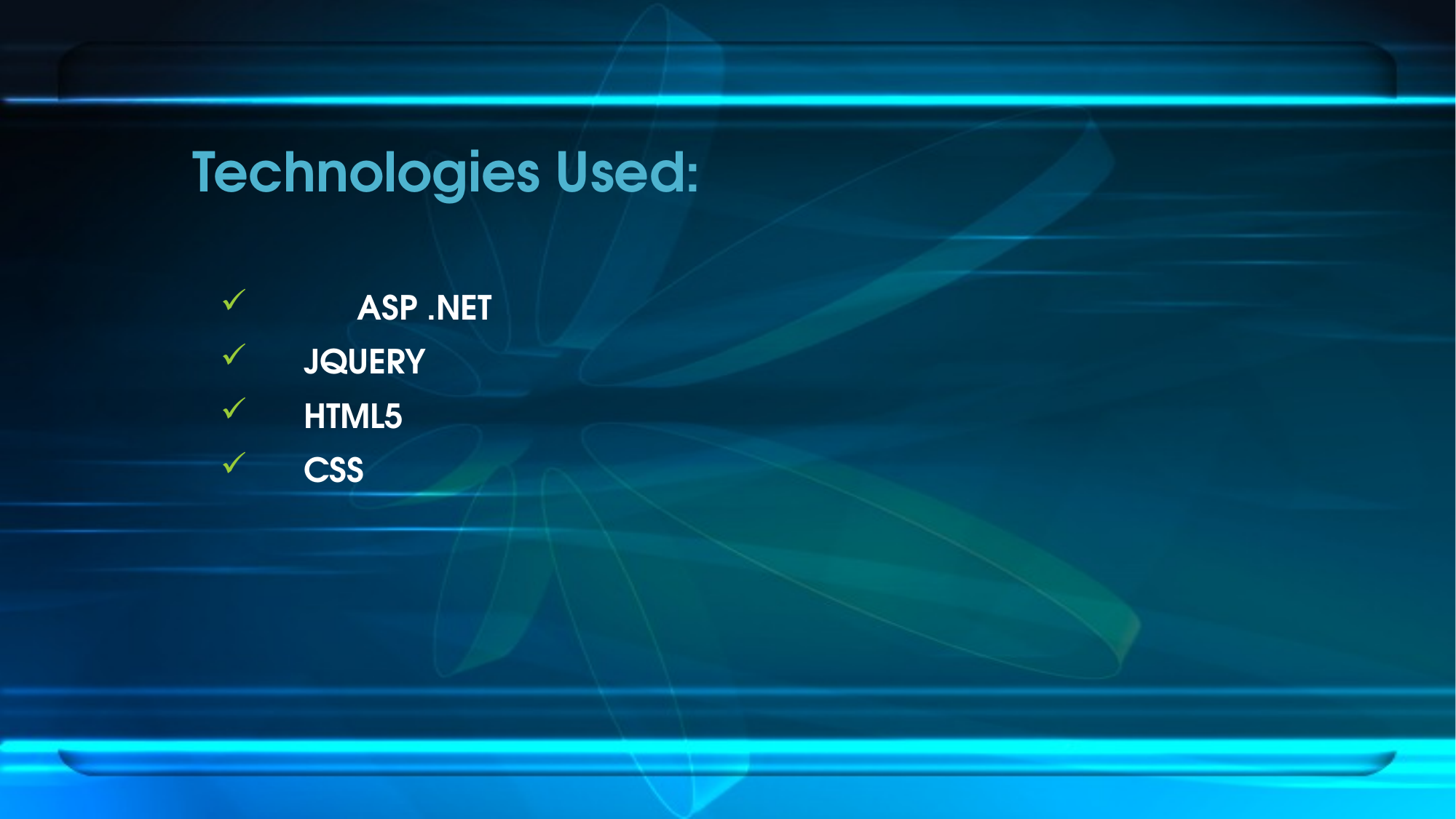

# Technologies Used:

	ASP .NET
      JQUERY
      HTML5
      CSS